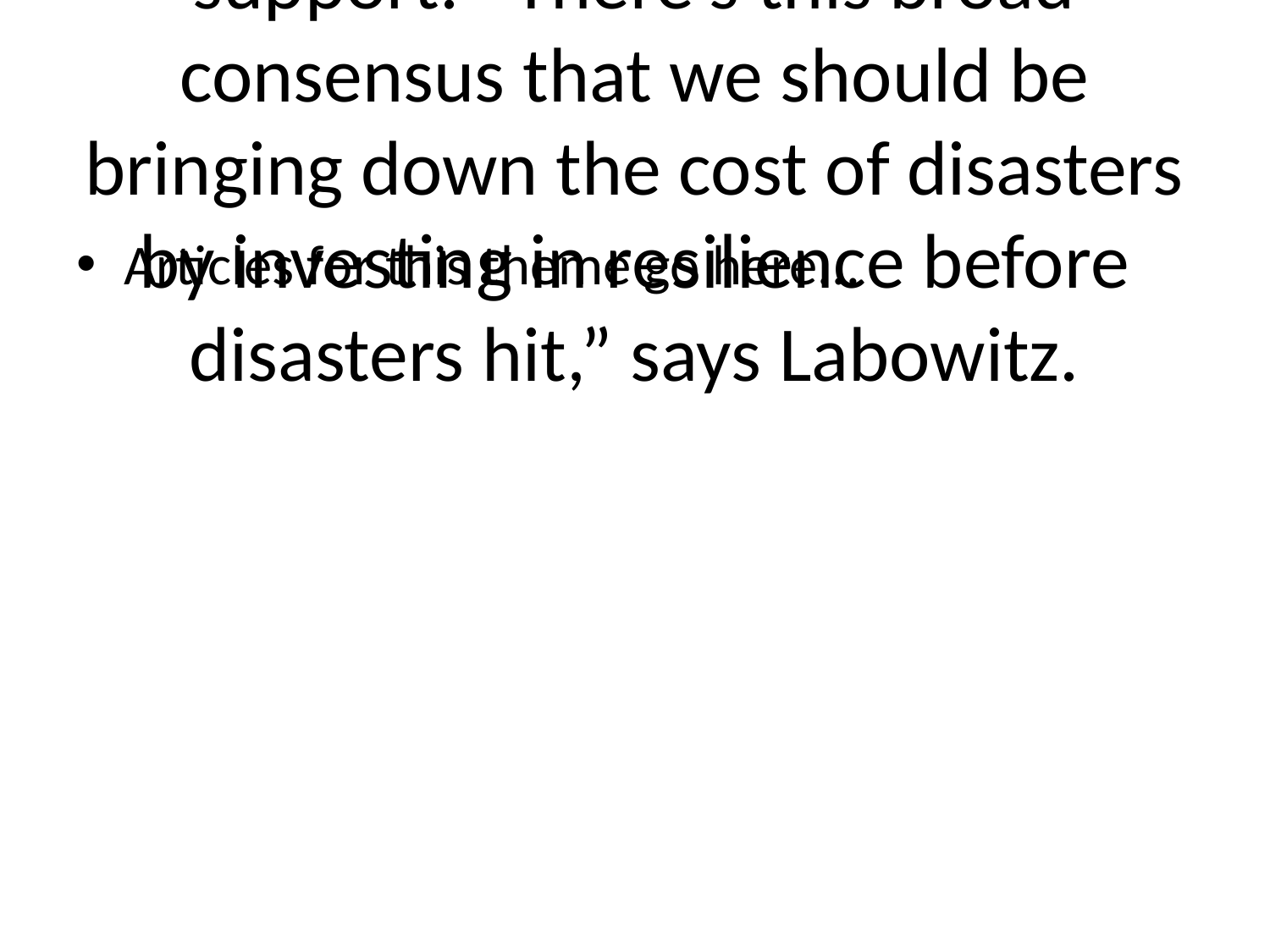

# Bric always had strong bipartisan support. “There’s this broad consensus that we should be bringing down the cost of disasters by investing in resilience before disasters hit,” says Labowitz.
Articles for this theme go here...